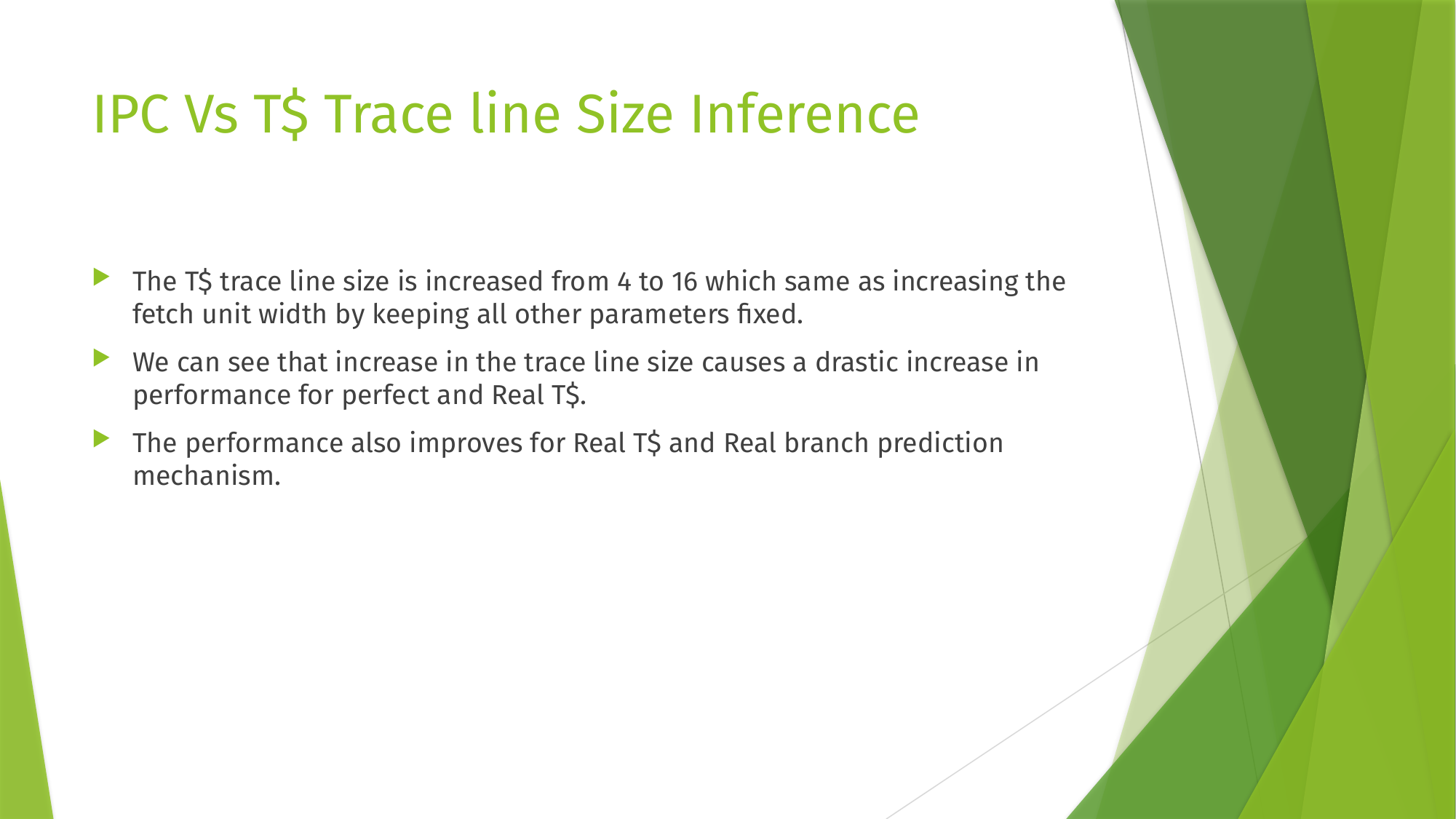

# IPC Vs T$ Trace line Size Inference
The T$ trace line size is increased from 4 to 16 which same as increasing the fetch unit width by keeping all other parameters fixed.
We can see that increase in the trace line size causes a drastic increase in performance for perfect and Real T$.
The performance also improves for Real T$ and Real branch prediction mechanism.